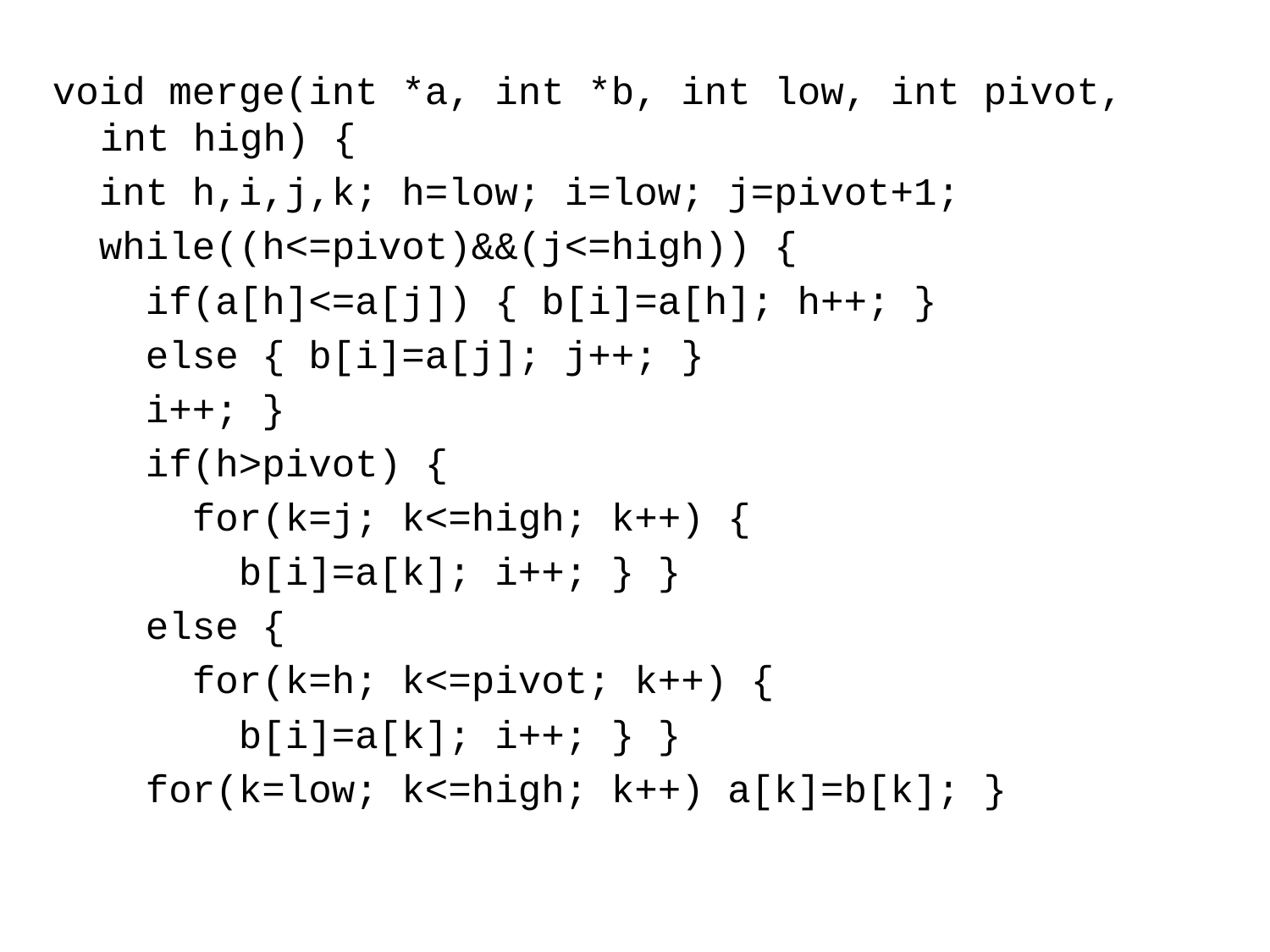

void merge(int *a, int *b, int low, int pivot, int high) {
  int h,i,j,k; h=low; i=low; j=pivot+1;
  while((h<=pivot)&&(j<=high)) {
    if(a[h]<=a[j]) { b[i]=a[h]; h++; }
    else { b[i]=a[j]; j++; }
    i++; }
    if(h>pivot) {
      for(k=j; k<=high; k++) {
        b[i]=a[k]; i++; } }
    else {
      for(k=h; k<=pivot; k++) {
        b[i]=a[k]; i++; } }
    for(k=low; k<=high; k++) a[k]=b[k]; }